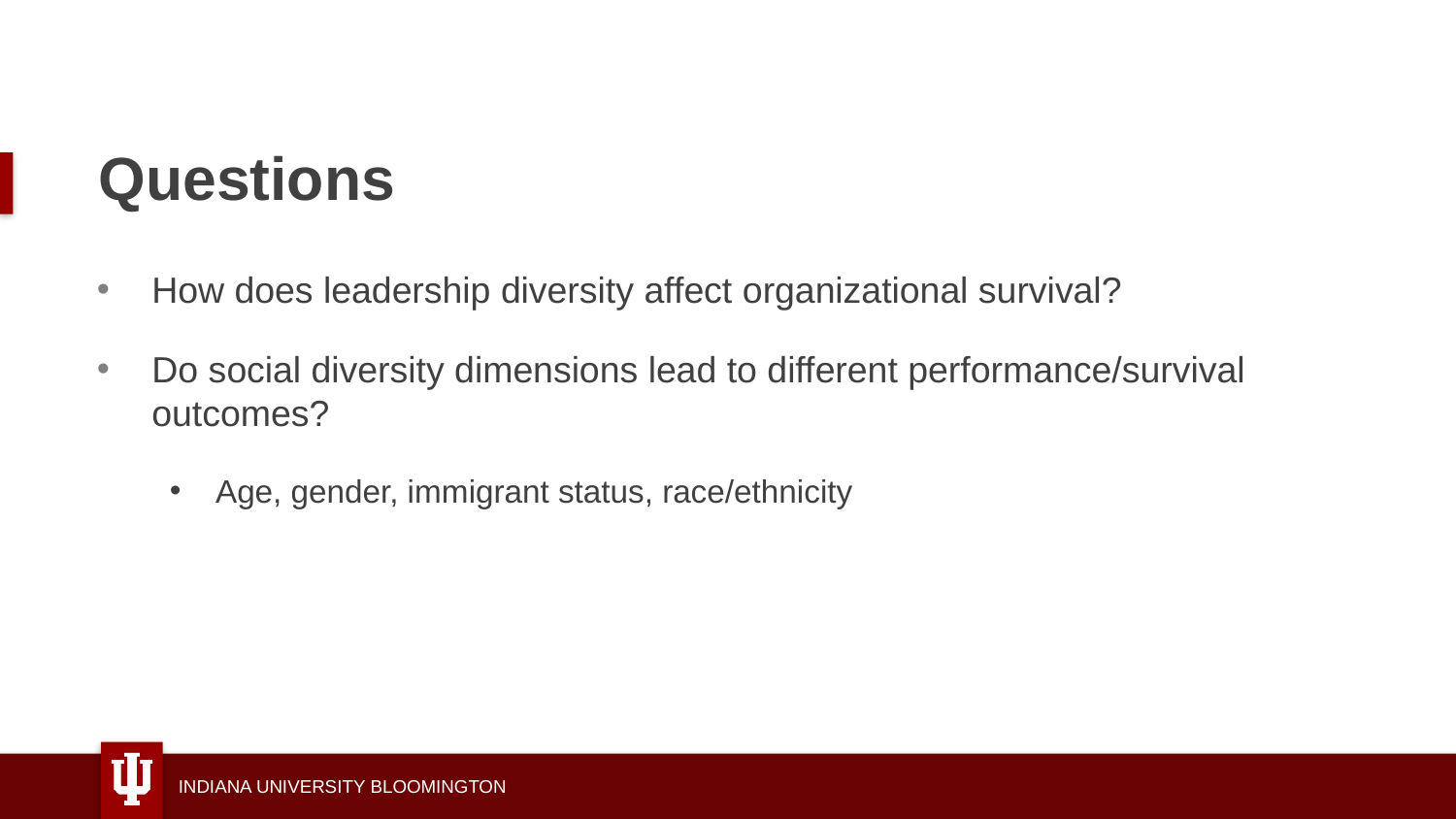

# Questions
How does leadership diversity affect organizational survival?
Do social diversity dimensions lead to different performance/survival outcomes?
Age, gender, immigrant status, race/ethnicity